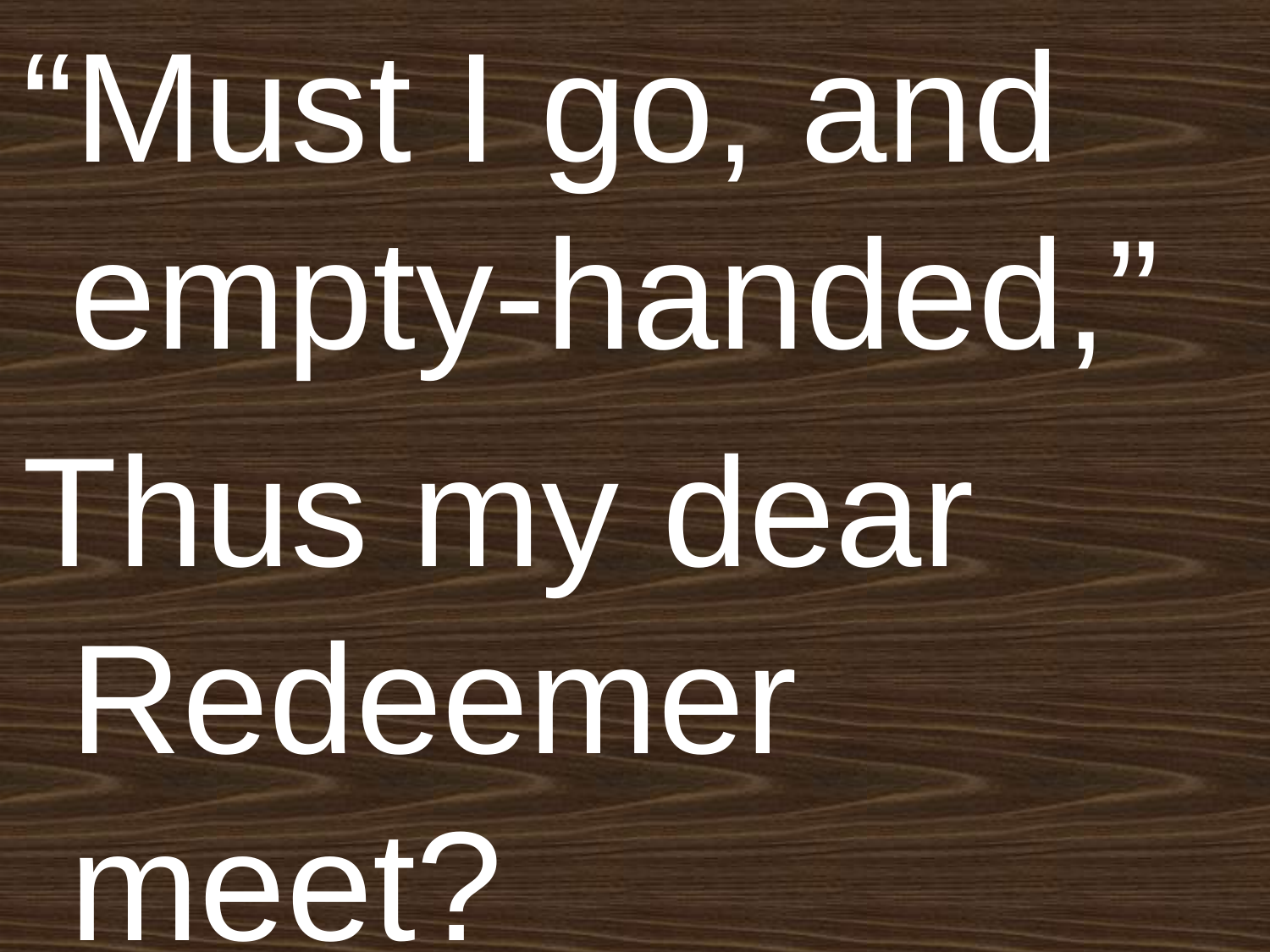

“Must I go, and empty-handed,”
Thus my dear Redeemer meet?